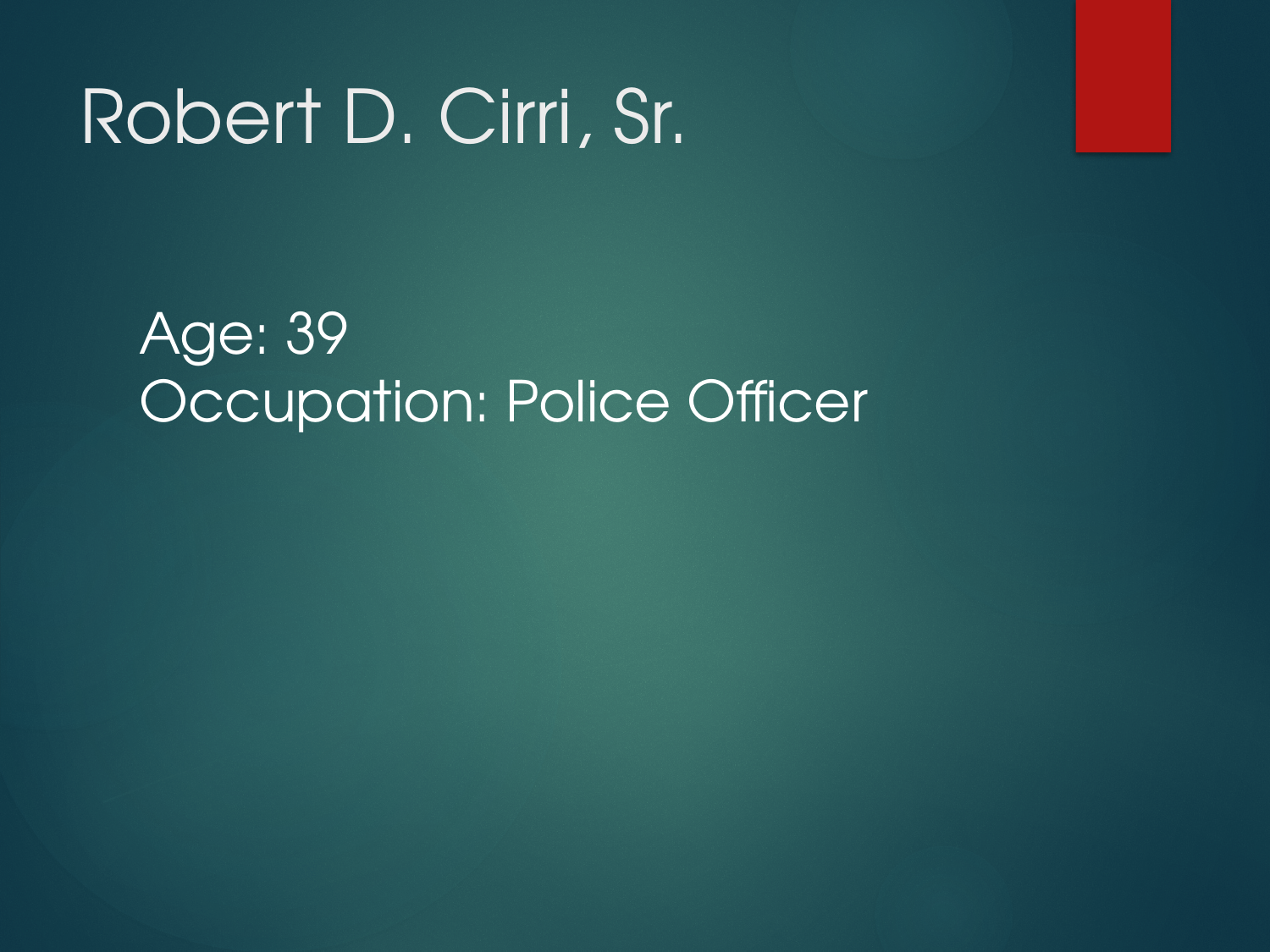

# Robert D. Cirri, Sr.

Age: 39
Occupation: Police Officer